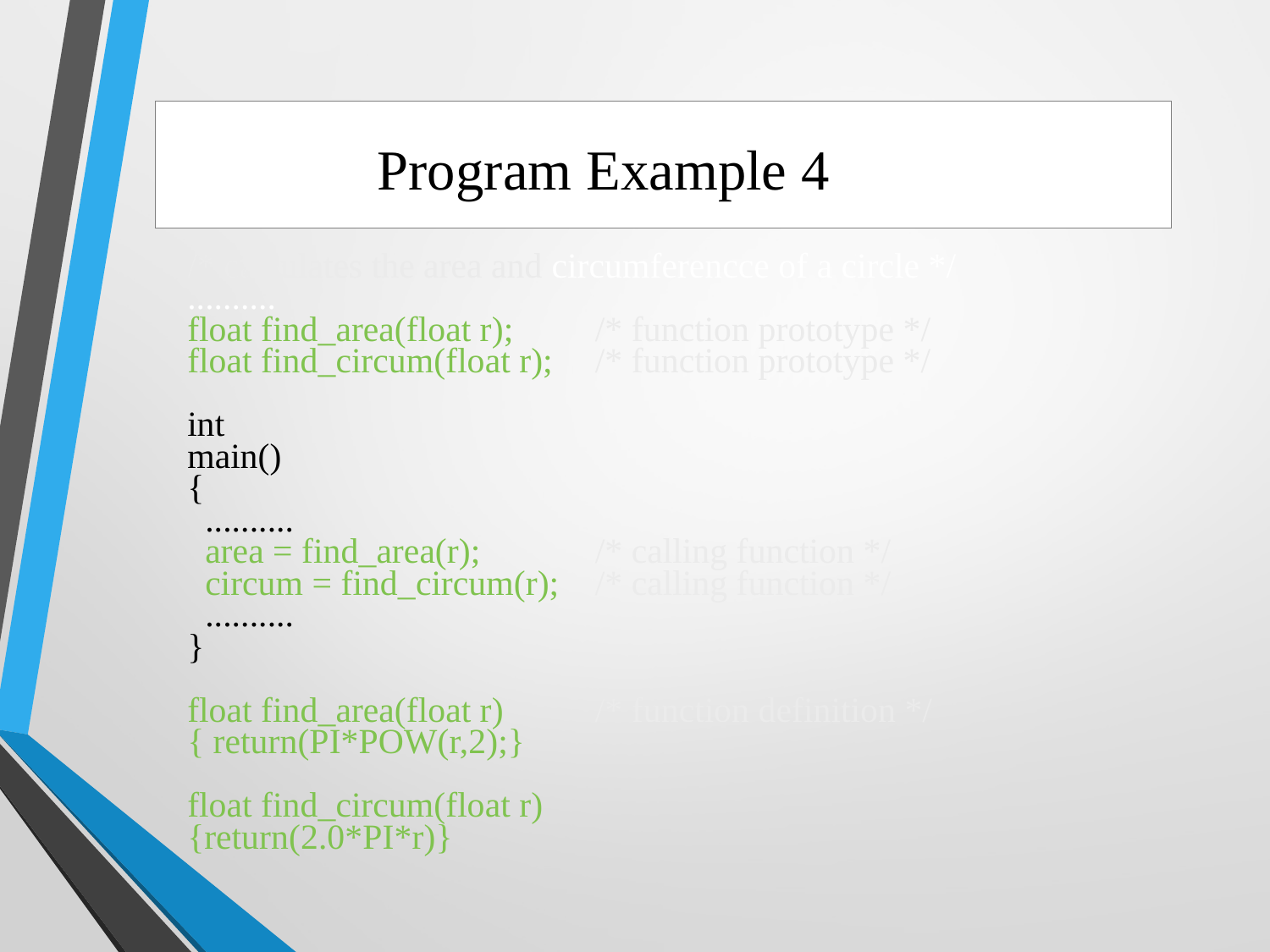

Program Example 4
/* calculates the area and circumferencce of a circle */
..........
float find_area(float r);	   /* function prototype */
float find_circum(float r);	   /* function prototype */

int
main()
{
  ..........
  area = find_area(r); 	   /* calling function */
  circum = find_circum(r);	   /* calling function */
  ..........
}

float find_area(float r)	   /* function definition */
{ return(PI*POW(r,2);}

float find_circum(float r)
{return(2.0*PI*r)}